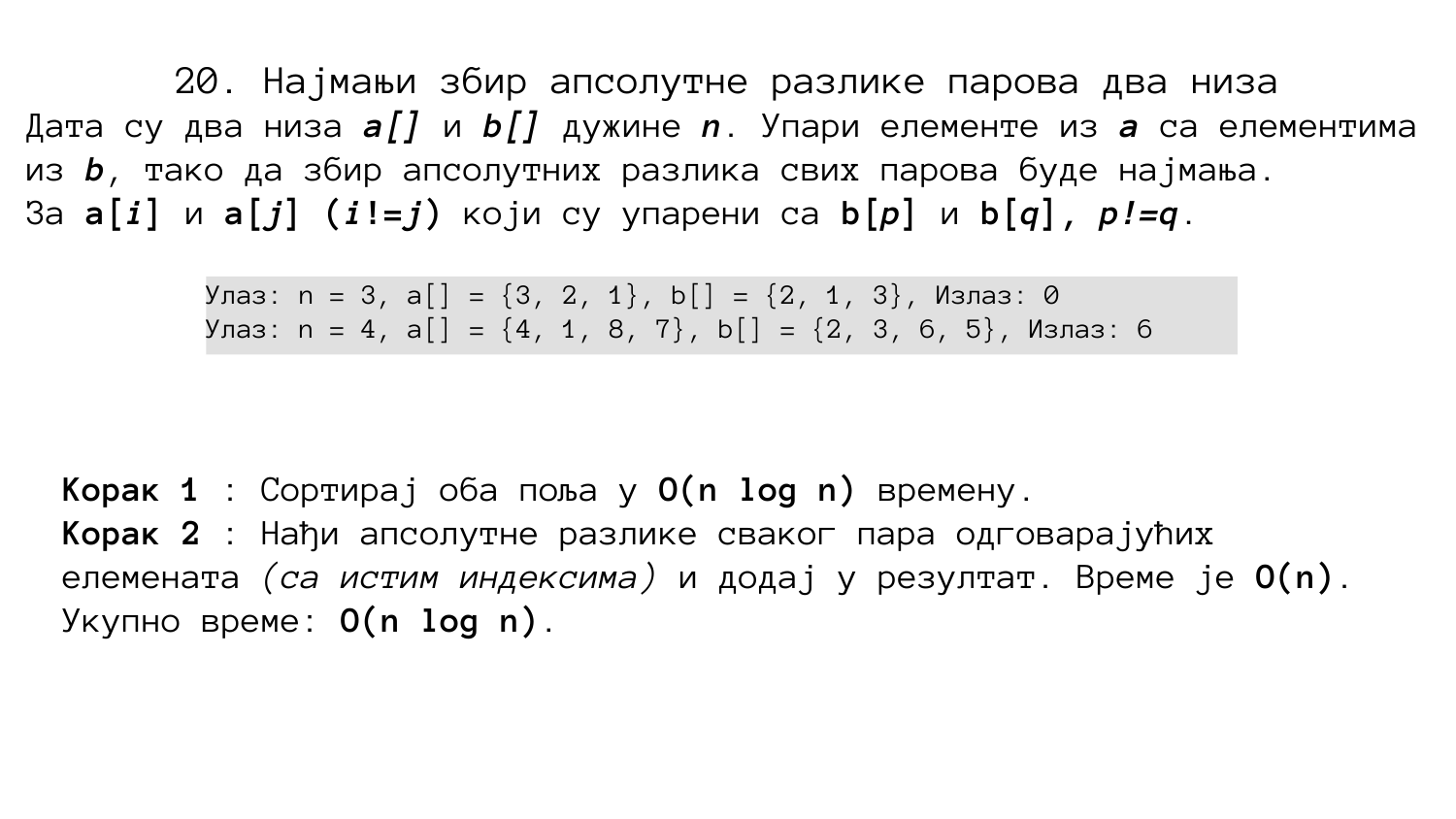

20. Најмањи збир апсолутне разлике парова два низа
Дата су два низа a[] и b[] дужине n. Упари елементе из a са елементима из b, тако да збир апсолутних разлика свих парова буде најмања.
За a[i] и a[j] (i!=j) који су упарени са b[p] и b[q], p!=q.
Улаз: n = 3, a[] = {3, 2, 1}, b[] = {2, 1, 3}, Излаз: 0
Улаз: n = 4, a[] = {4, 1, 8, 7}, b[] = {2, 3, 6, 5}, Излаз: 6
Корак 1 : Сортирај оба поља у O(n log n) времену.
Корак 2 : Нађи апсолутне разлике сваког пара одговарајућих елемената (са истим индексима) и додај у резултат. Време је O(n).
Укупно време: O(n log n).